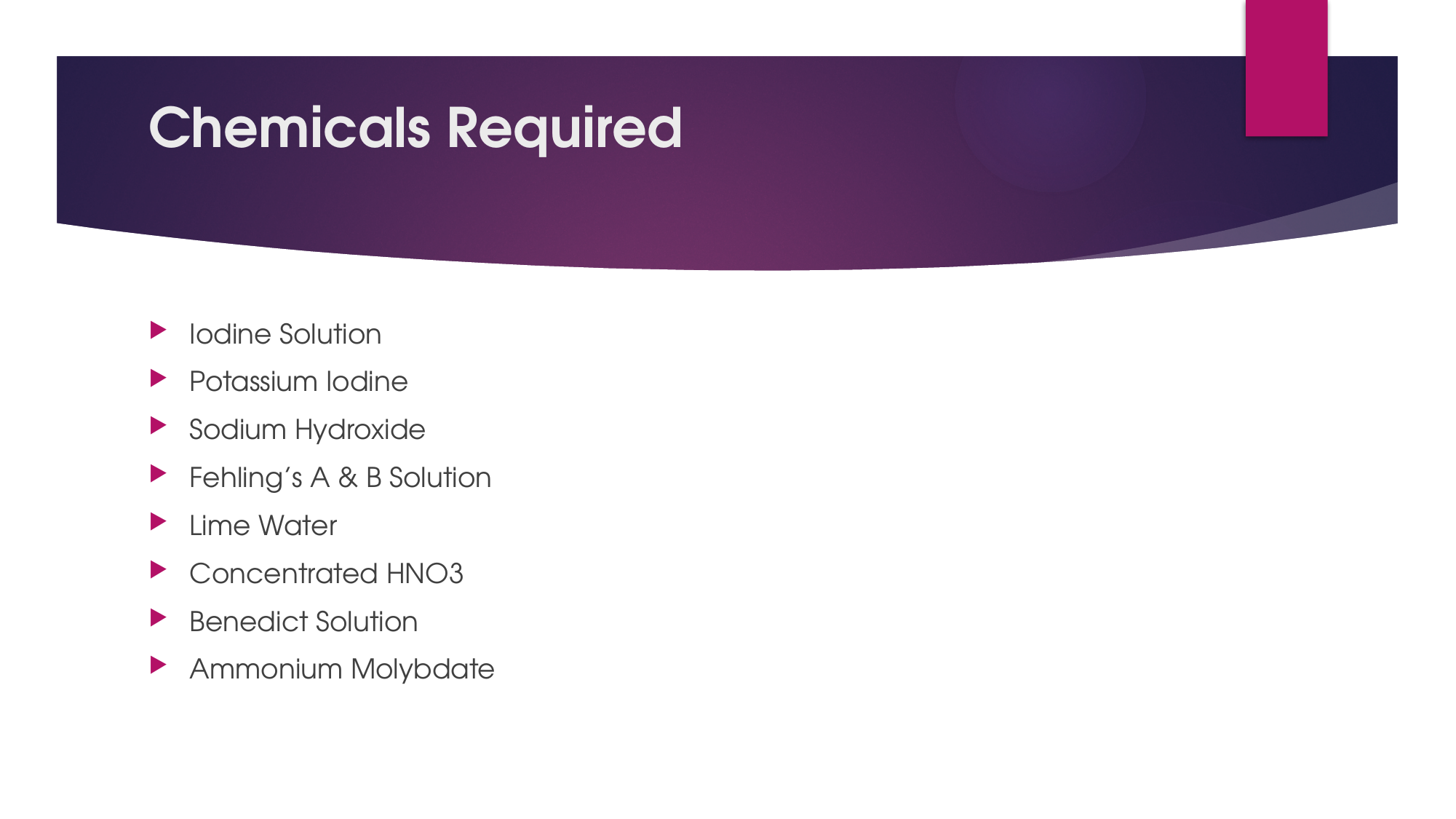

# Chemicals Required
Iodine Solution
Potassium Iodine
Sodium Hydroxide
Fehling’s A & B Solution
Lime Water
Concentrated HNO3
Benedict Solution
Ammonium Molybdate